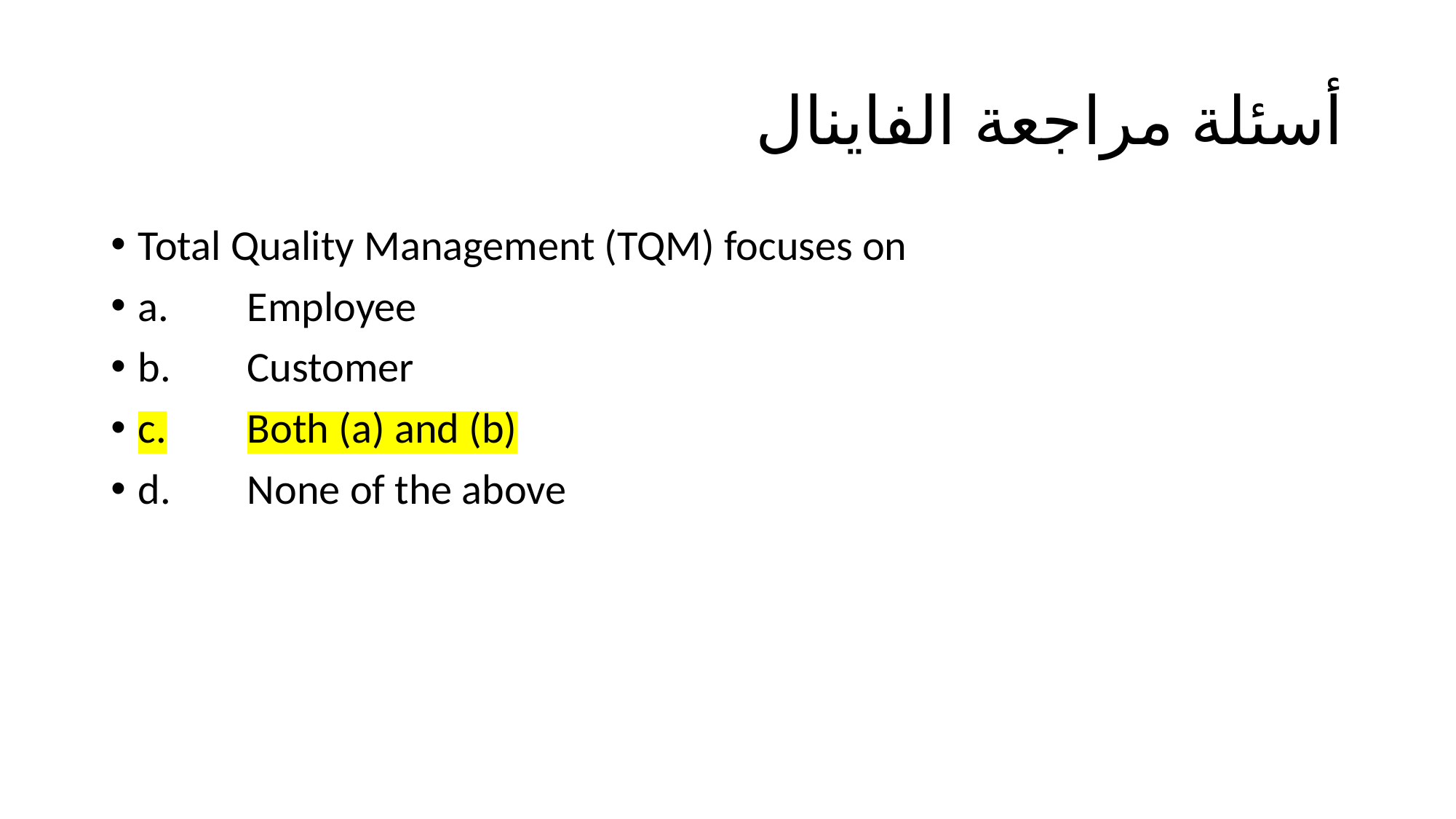

# أسئلة مراجعة الفاينال
Total Quality Management (TQM) focuses on
a.	Employee
b.	Customer
c.	Both (a) and (b)
d.	None of the above